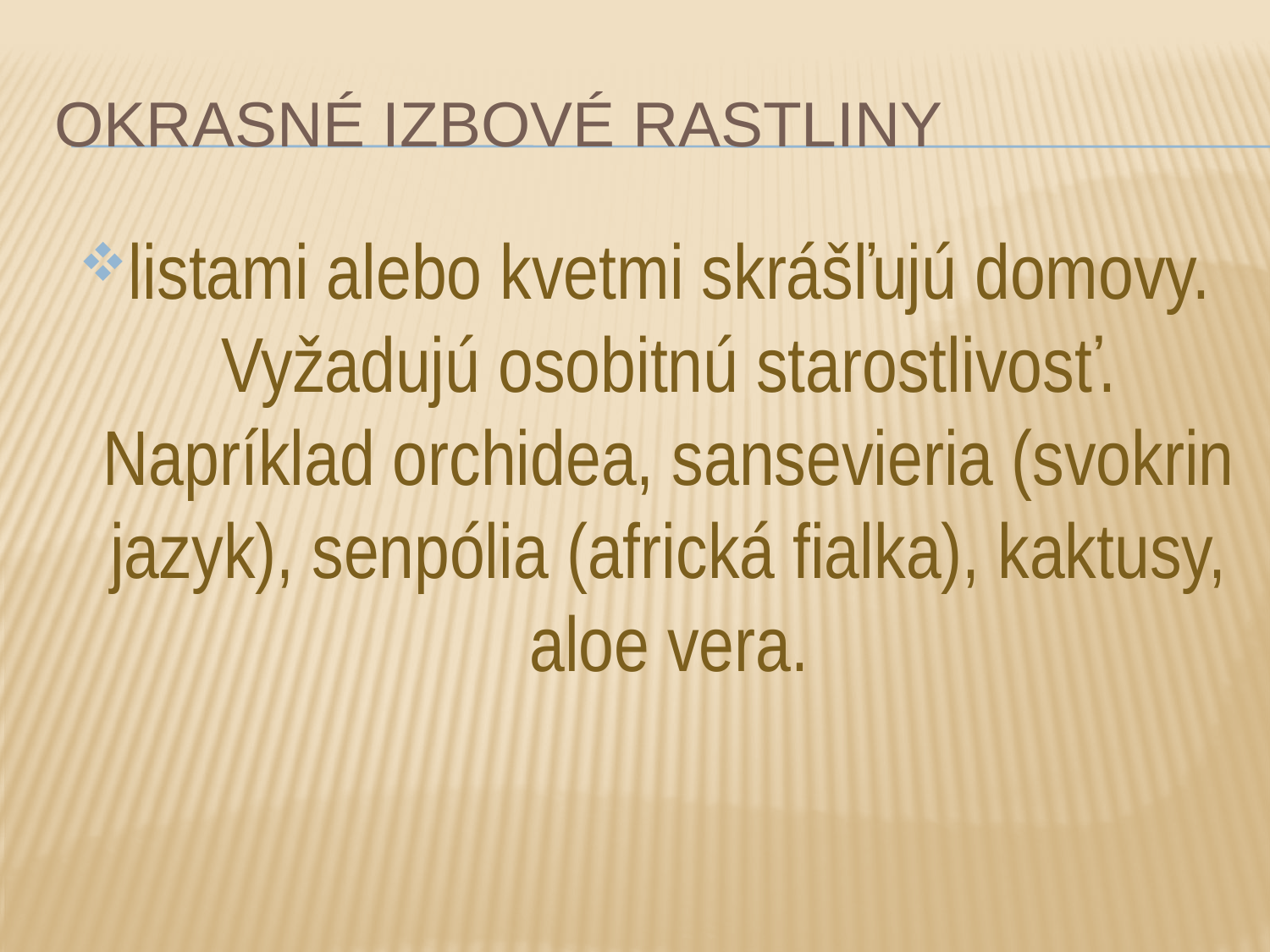

# Okrasné izbové rastliny
listami alebo kvetmi skrášľujú domovy. Vyžadujú osobitnú starostlivosť. Napríklad orchidea, sansevieria (svokrin jazyk), senpólia (africká fialka), kaktusy, aloe vera.